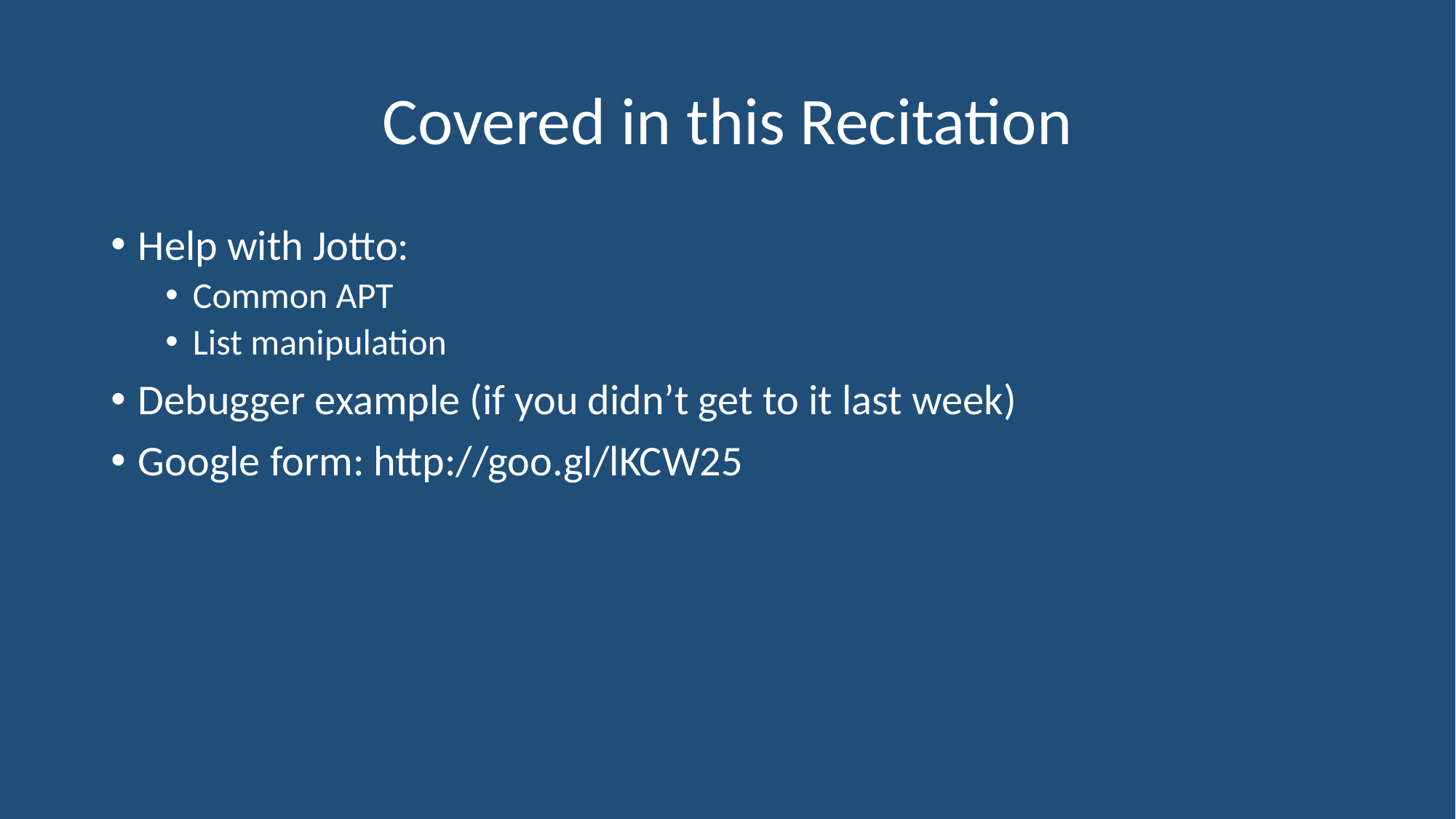

# Covered in this Recitation
Help with Jotto:
Common APT
List manipulation
Debugger example (if you didn’t get to it last week)
Google form: http://goo.gl/lKCW25